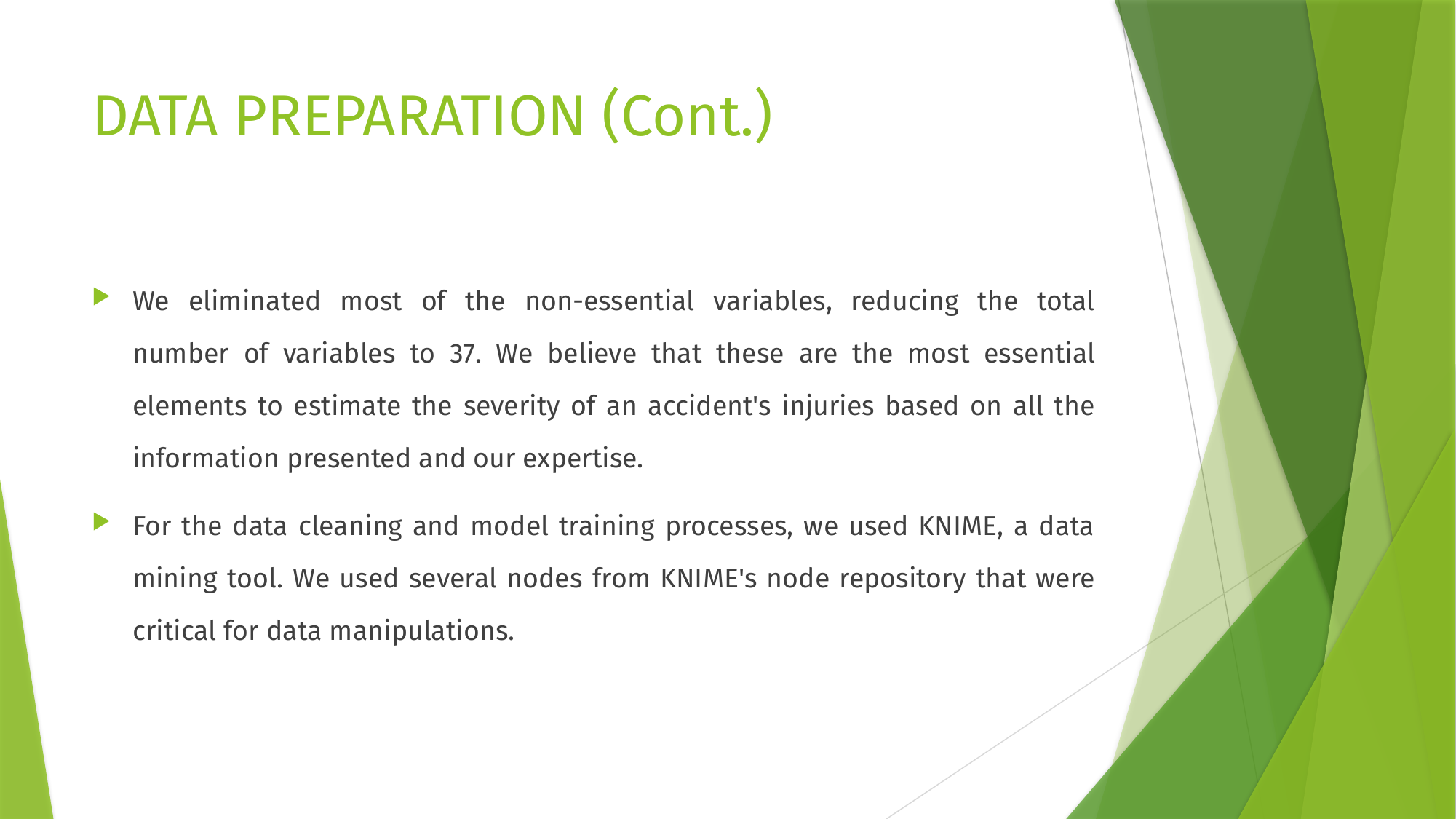

# DATA PREPARATION (Cont.)
We eliminated most of the non-essential variables, reducing the total number of variables to 37. We believe that these are the most essential elements to estimate the severity of an accident's injuries based on all the information presented and our expertise.
For the data cleaning and model training processes, we used KNIME, a data mining tool. We used several nodes from KNIME's node repository that were critical for data manipulations.